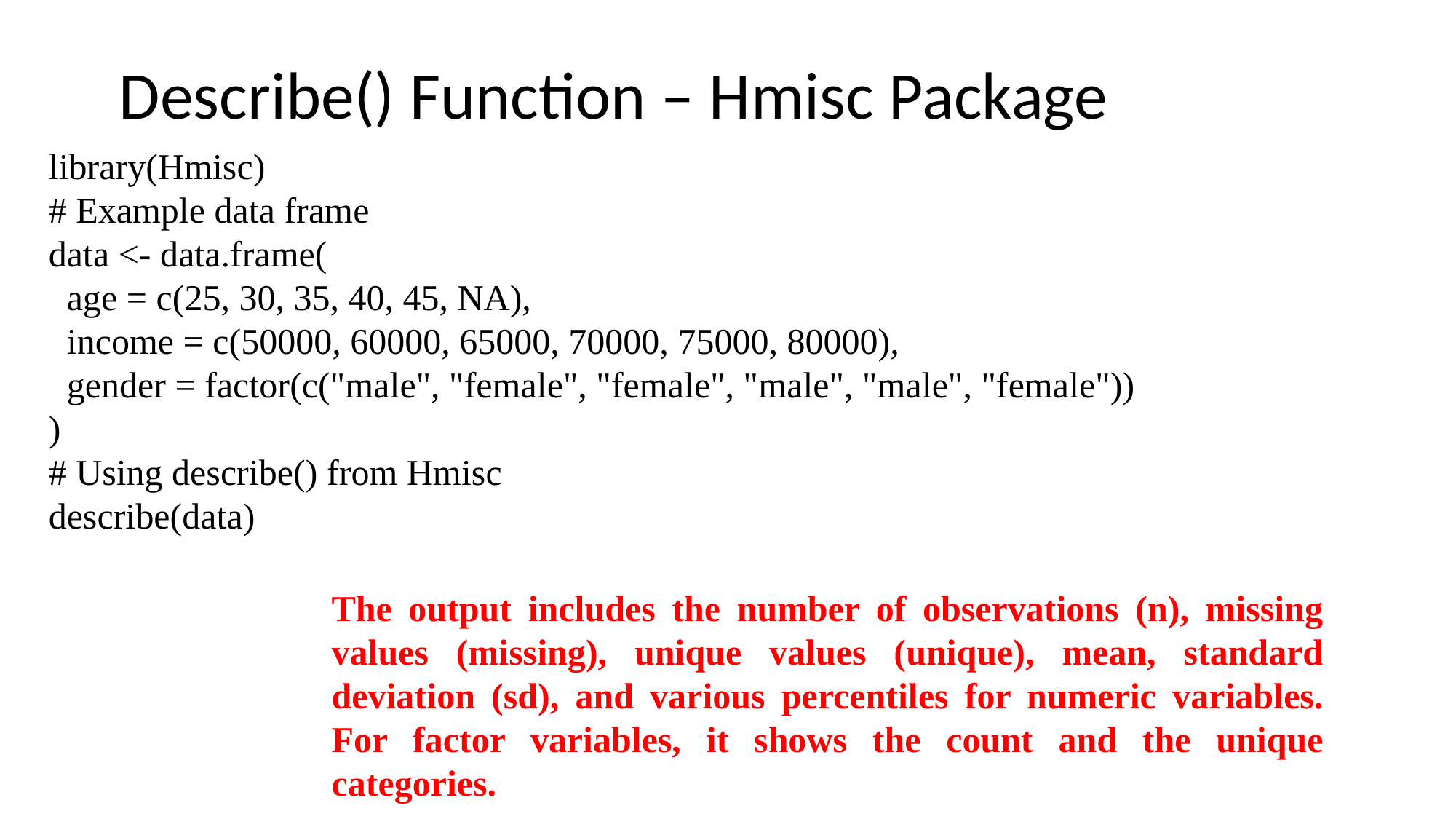

# Describe() Function – Hmisc Package
library(Hmisc)
# Example data frame
data <- data.frame(
  age = c(25, 30, 35, 40, 45, NA),
  income = c(50000, 60000, 65000, 70000, 75000, 80000),
  gender = factor(c("male", "female", "female", "male", "male", "female"))
)
# Using describe() from Hmisc
describe(data)

The output includes the number of observations (n), missing values (missing), unique values (unique), mean, standard deviation (sd), and various percentiles for numeric variables. For factor variables, it shows the count and the unique categories.